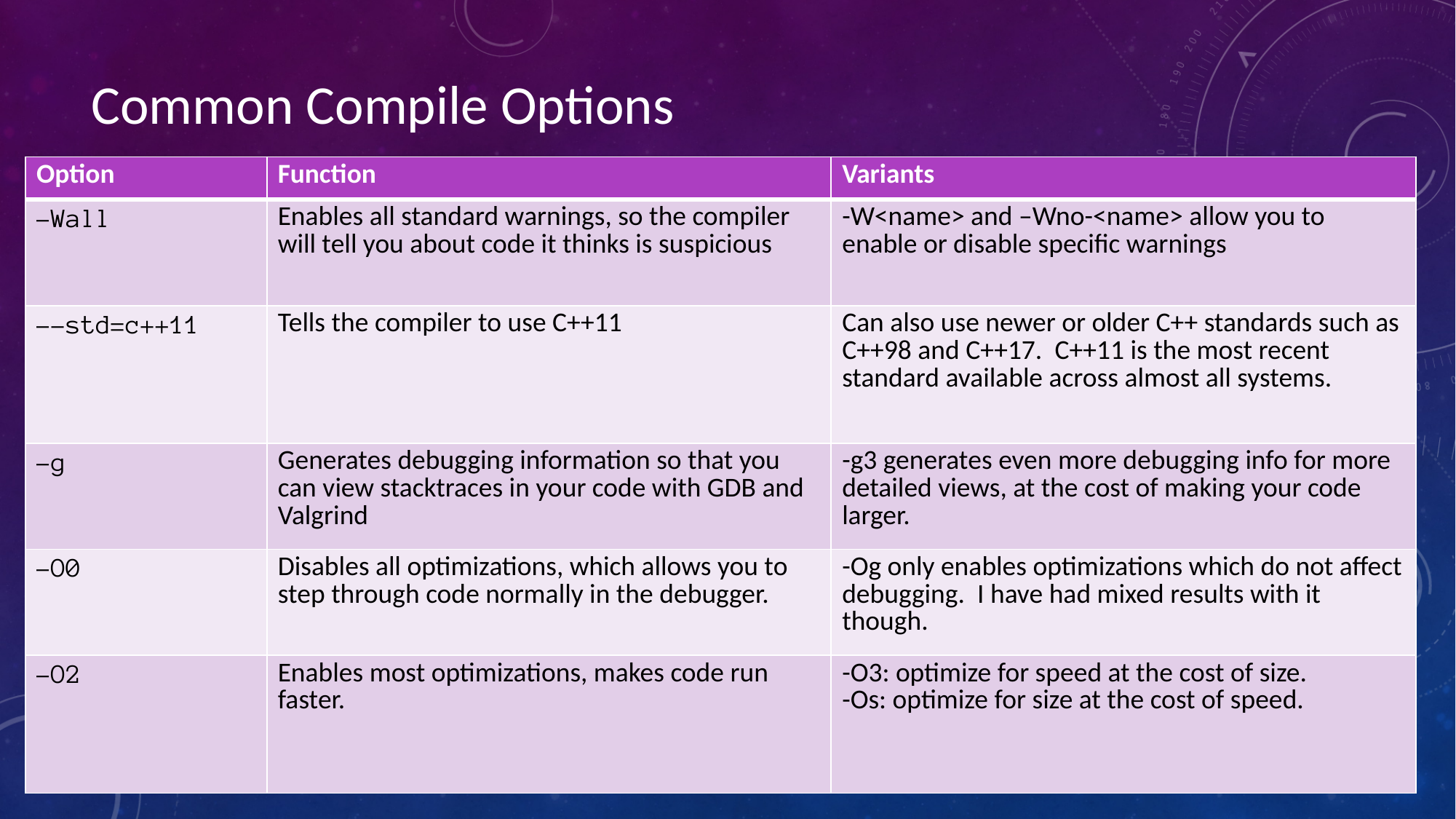

Common Compile Options
| Option | Function | Variants |
| --- | --- | --- |
| -Wall | Enables all standard warnings, so the compiler will tell you about code it thinks is suspicious | -W<name> and –Wno-<name> allow you to enable or disable specific warnings |
| --std=c++11 | Tells the compiler to use C++11 | Can also use newer or older C++ standards such as C++98 and C++17. C++11 is the most recent standard available across almost all systems. |
| -g | Generates debugging information so that you can view stacktraces in your code with GDB and Valgrind | -g3 generates even more debugging info for more detailed views, at the cost of making your code larger. |
| -O0 | Disables all optimizations, which allows you to step through code normally in the debugger. | -Og only enables optimizations which do not affect debugging. I have had mixed results with it though. |
| -O2 | Enables most optimizations, makes code run faster. | -O3: optimize for speed at the cost of size. -Os: optimize for size at the cost of speed. |